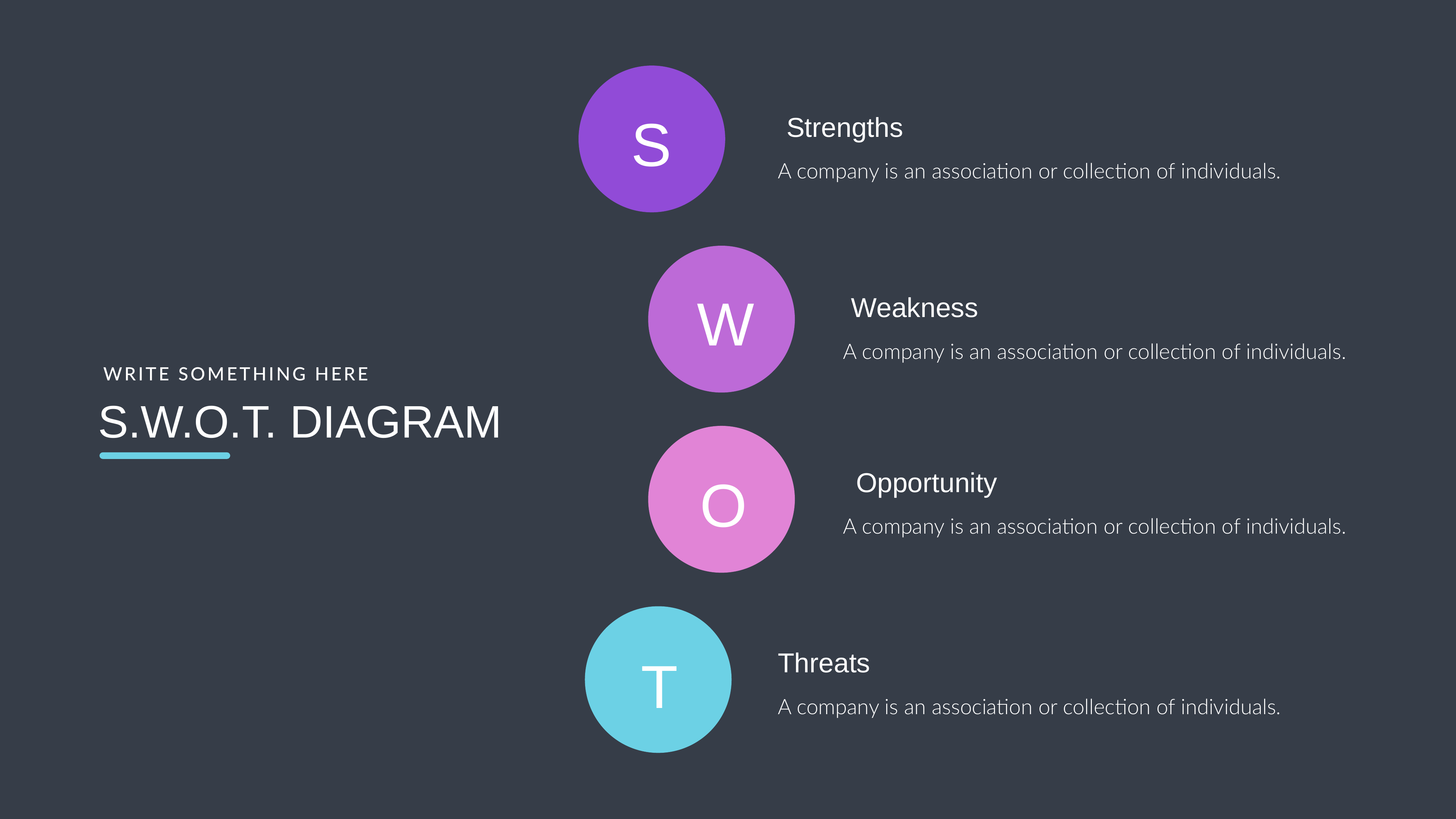

S
Strengths
A company is an association or collection of individuals.

W
Weakness
A company is an association or collection of individuals.
WRITE SOMETHING HERE
S.W.O.T. DIAGRAM

Opportunity
O
A company is an association or collection of individuals.

Threats
T
A company is an association or collection of individuals.